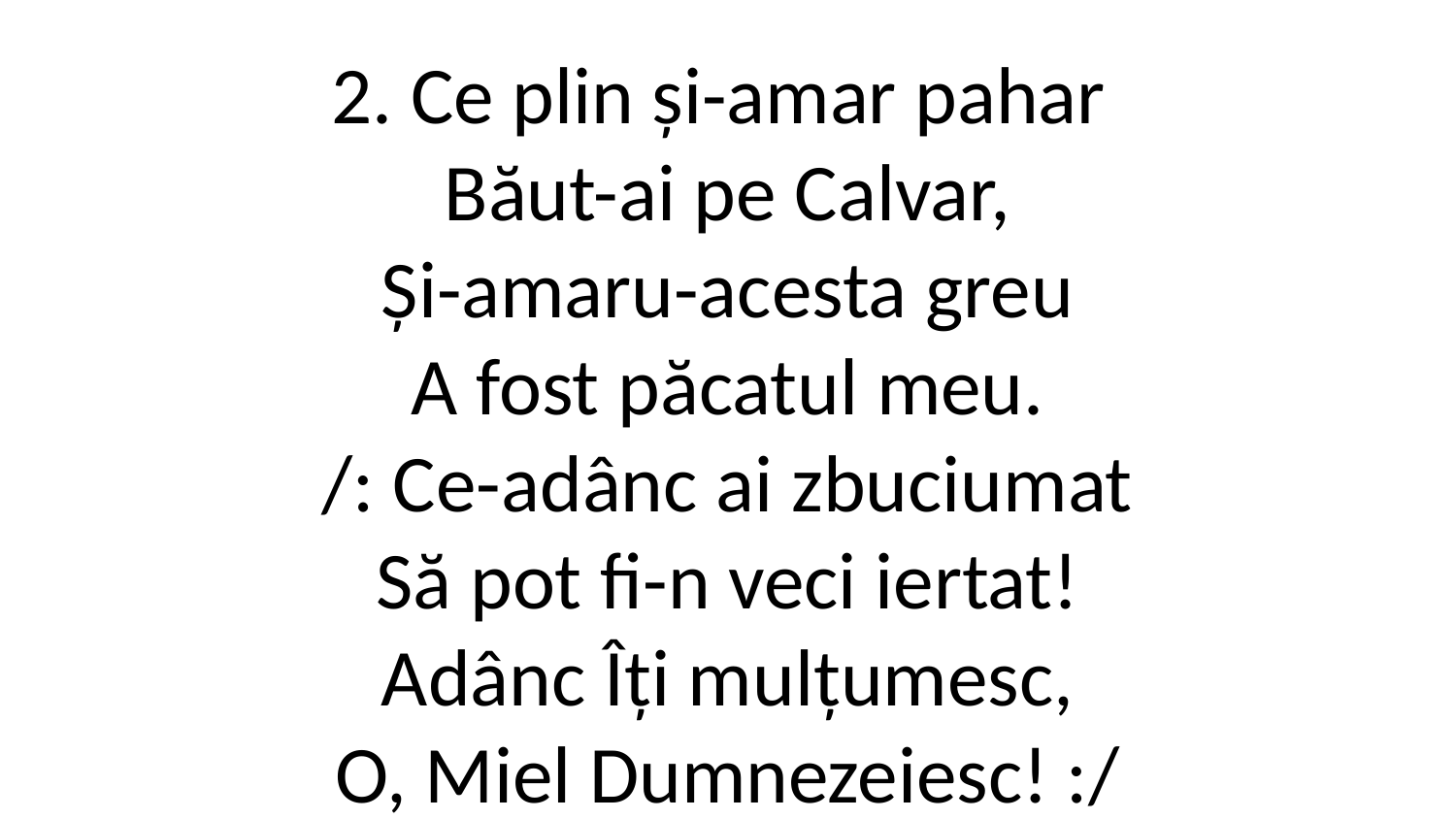

2. Ce plin și-amar pahar
Băut-ai pe Calvar,
Și-amaru-acesta greu
A fost păcatul meu.
/: Ce-adânc ai zbuciumat
Să pot fi-n veci iertat!
Adânc Îți mulțumesc,
O, Miel Dumnezeiesc! :/